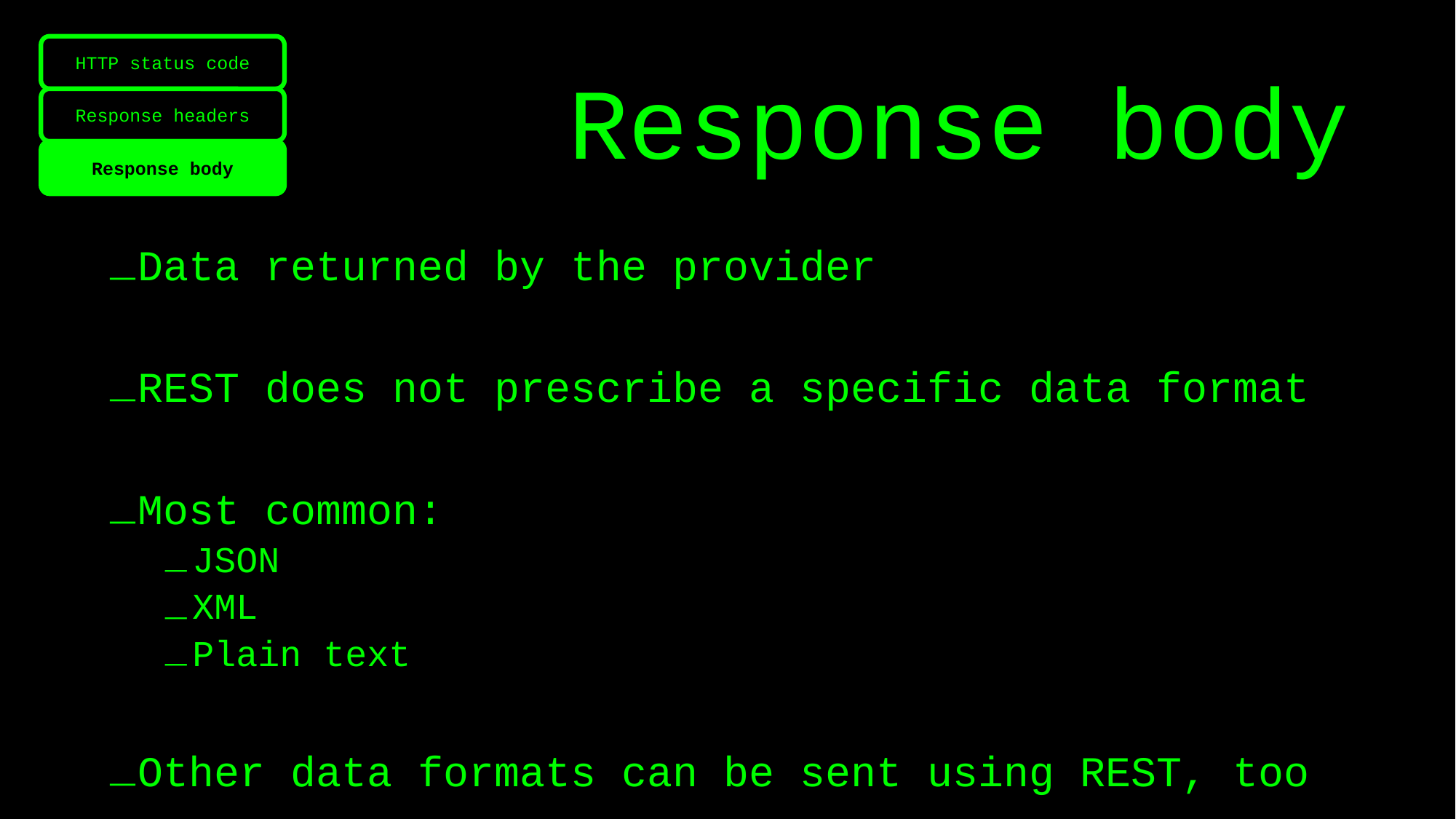

HTTP status code
Response body
Response headers
Response body
Data returned by the provider

REST does not prescribe a specific data format

Most common:
JSON
XML
Plain text

Other data formats can be sent using REST, too